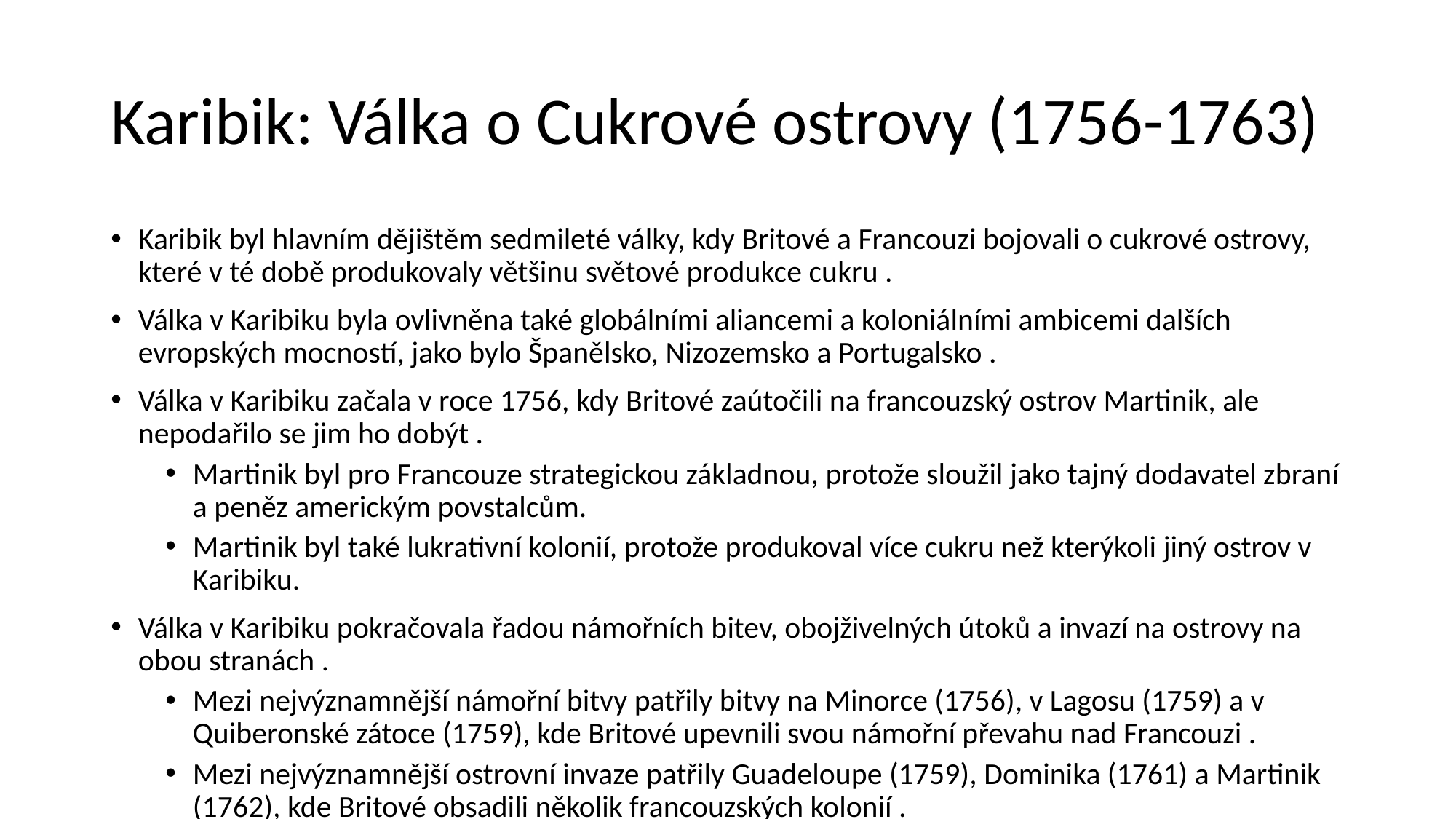

# Karibik: Válka o Cukrové ostrovy (1756-1763)
Karibik byl hlavním dějištěm sedmileté války, kdy Britové a Francouzi bojovali o cukrové ostrovy, které v té době produkovaly většinu světové produkce cukru .
Válka v Karibiku byla ovlivněna také globálními aliancemi a koloniálními ambicemi dalších evropských mocností, jako bylo Španělsko, Nizozemsko a Portugalsko .
Válka v Karibiku začala v roce 1756, kdy Britové zaútočili na francouzský ostrov Martinik, ale nepodařilo se jim ho dobýt .
Martinik byl pro Francouze strategickou základnou, protože sloužil jako tajný dodavatel zbraní a peněz americkým povstalcům.
Martinik byl také lukrativní kolonií, protože produkoval více cukru než kterýkoli jiný ostrov v Karibiku.
Válka v Karibiku pokračovala řadou námořních bitev, obojživelných útoků a invazí na ostrovy na obou stranách .
Mezi nejvýznamnější námořní bitvy patřily bitvy na Minorce (1756), v Lagosu (1759) a v Quiberonské zátoce (1759), kde Britové upevnili svou námořní převahu nad Francouzi .
Mezi nejvýznamnější ostrovní invaze patřily Guadeloupe (1759), Dominika (1761) a Martinik (1762), kde Britové obsadili několik francouzských kolonií .
Mezi nejvýznamnější obojživelné útoky patřily Havana (1762) a Manila (1762), kde se Britové zmocnili klíčových španělských držav na Kubě a Filipínách .
Válka v Karibiku skončila Pařížskou smlouvou v roce 1763, která vedla k významnému přerozdělení koloniálních území mezi evropské mocnosti .
Francie postoupila svá severoamerická panství na východ od řeky Mississippi, Kanadu a několik karibských ostrovů (Svatý Vincent, Tobago, Dominika a Grenada) Velké Británii.
Francie rovněž postoupila Louisianu a svá severoamerická území západně od řeky Mississippi Španělsku jako kompenzaci za španělské ztráty na Kubě a Filipínách.
Španělsko postoupilo Floridu Velké Británii výměnou za Kubu a Filipíny.
Francie si ponechala dva ze svých nejcennějších cukrových ostrovů, Martinik a Guadeloupe, a také své obchodní stanice v Indii.